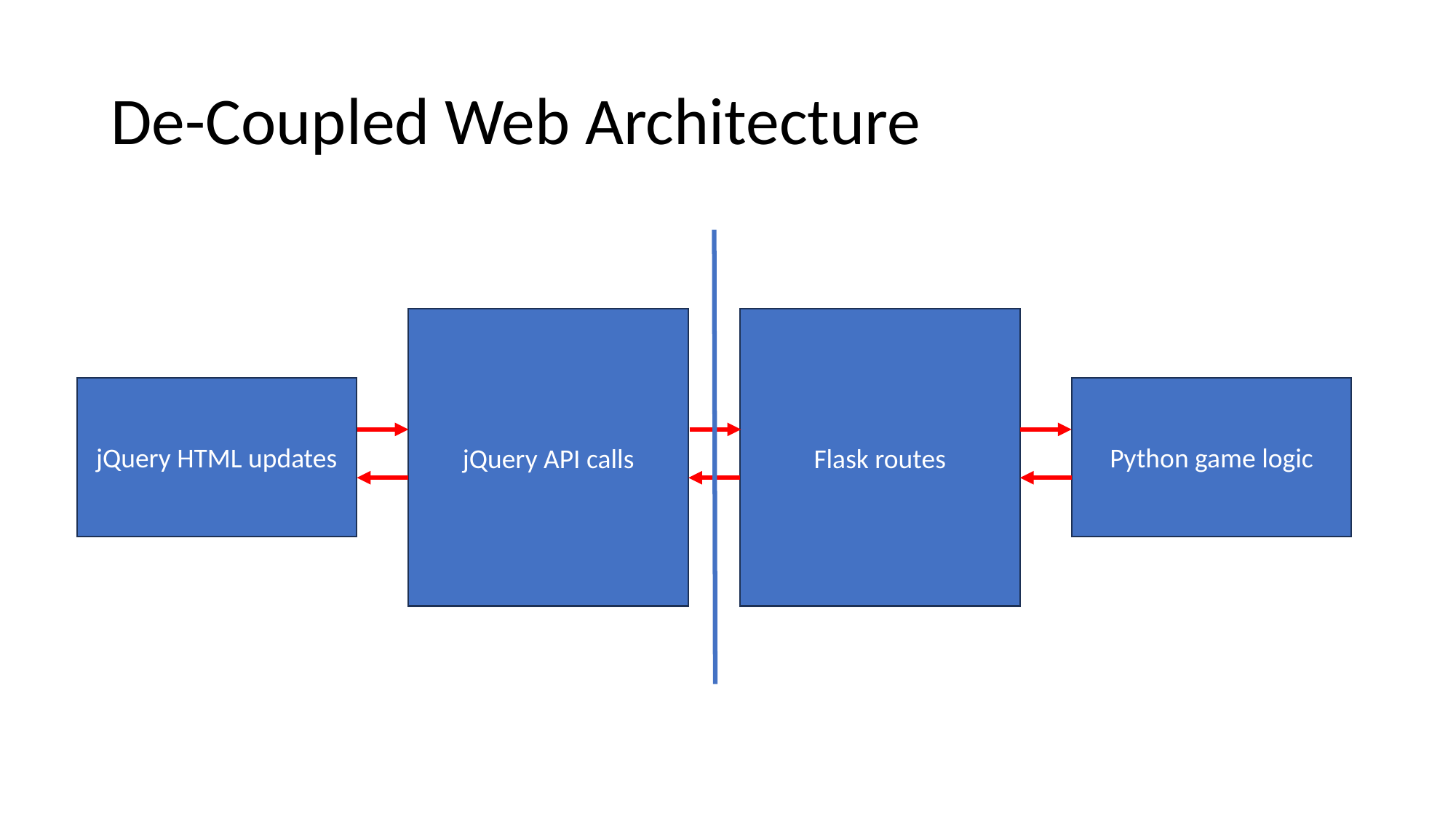

# De-Coupled Web Architecture
jQuery API calls
Flask routes
jQuery HTML updates
Python game logic